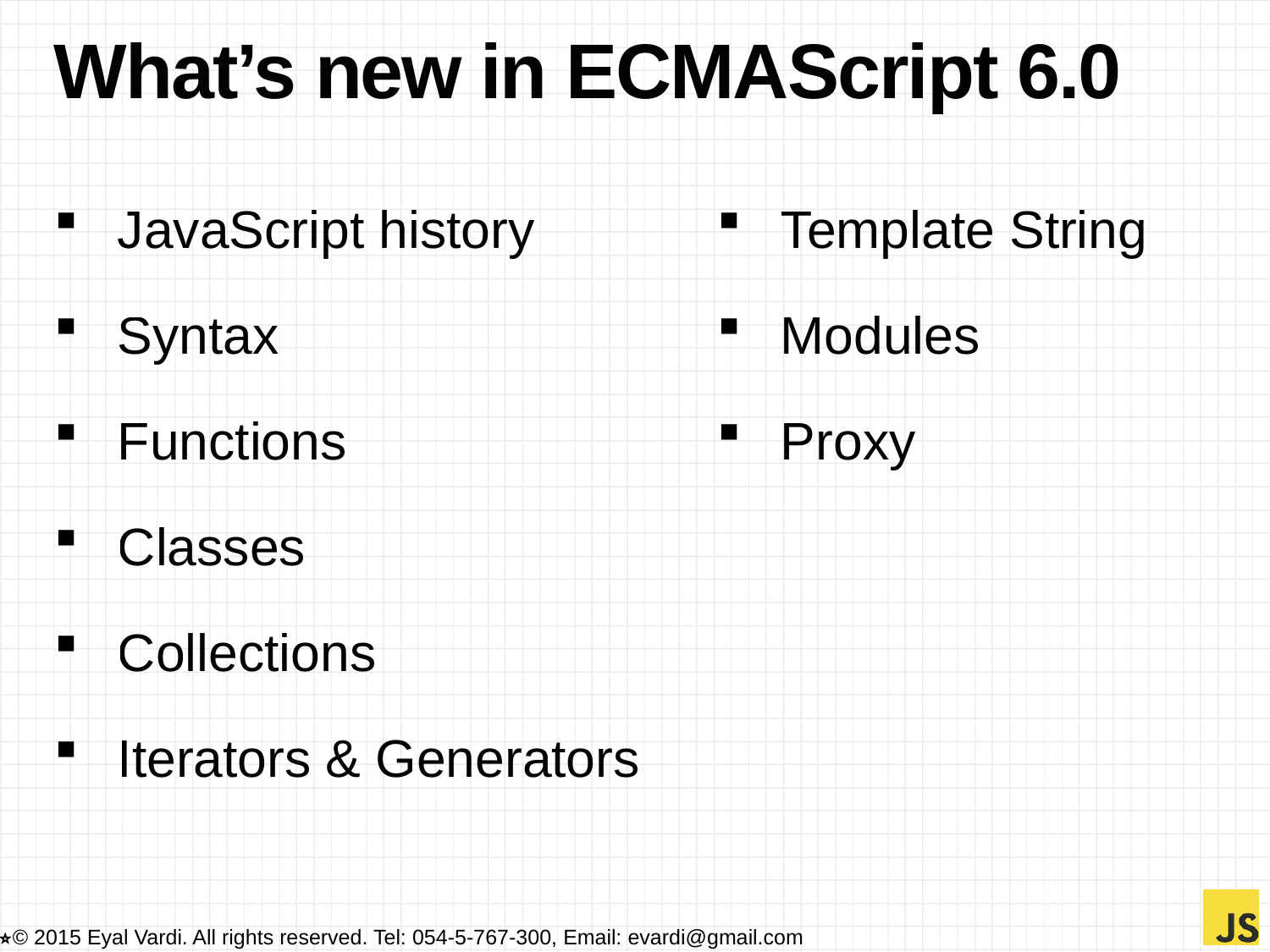

# What’s new in ECMAScript 6.0
Template String
Modules
Proxy
JavaScript history
Syntax
Functions
Classes
Collections
Iterators & Generators